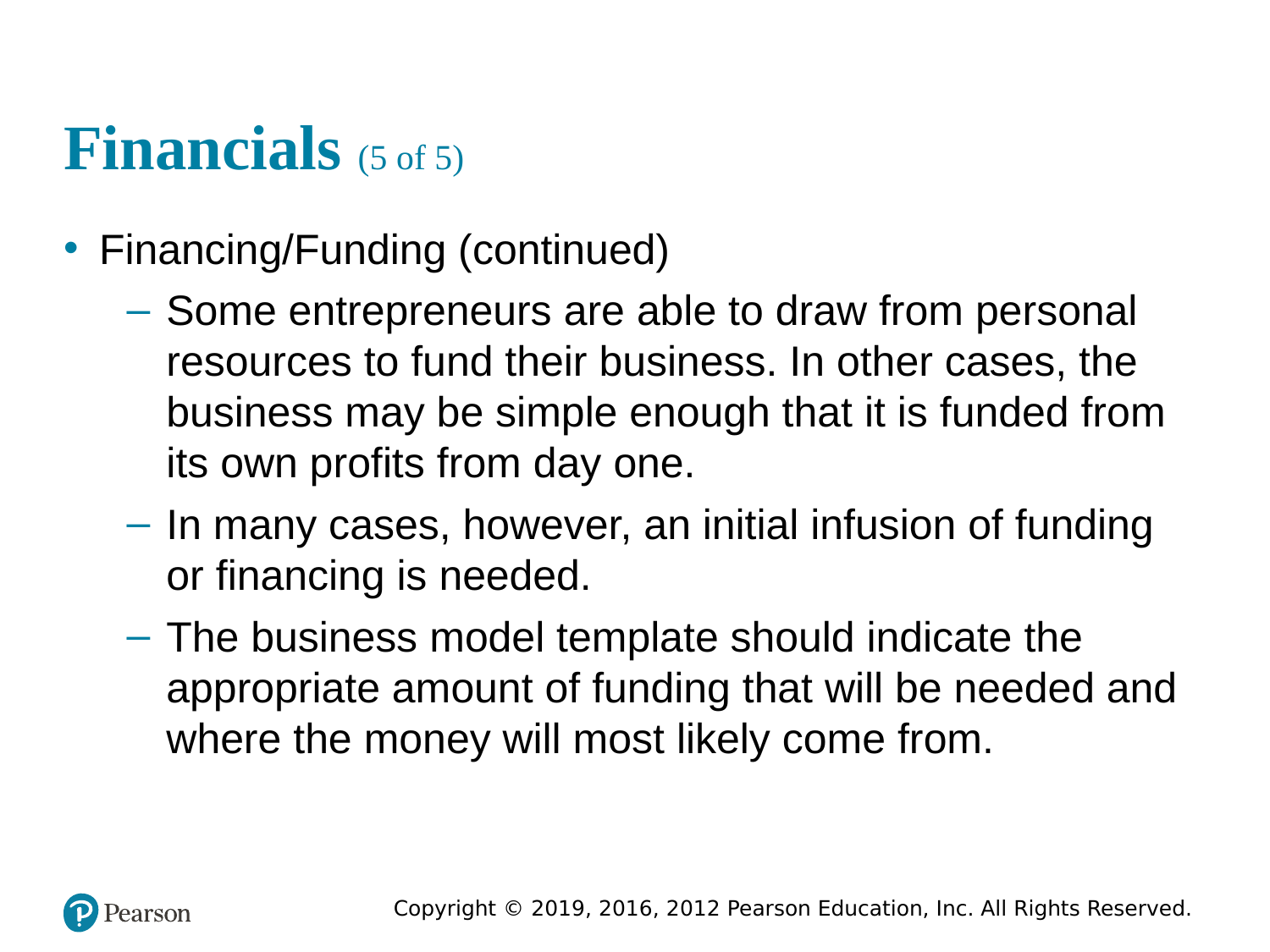

# Financials (5 of 5)
Financing/Funding (continued)
Some entrepreneurs are able to draw from personal resources to fund their business. In other cases, the business may be simple enough that it is funded from its own profits from day one.
In many cases, however, an initial infusion of funding or financing is needed.
The business model template should indicate the appropriate amount of funding that will be needed and where the money will most likely come from.